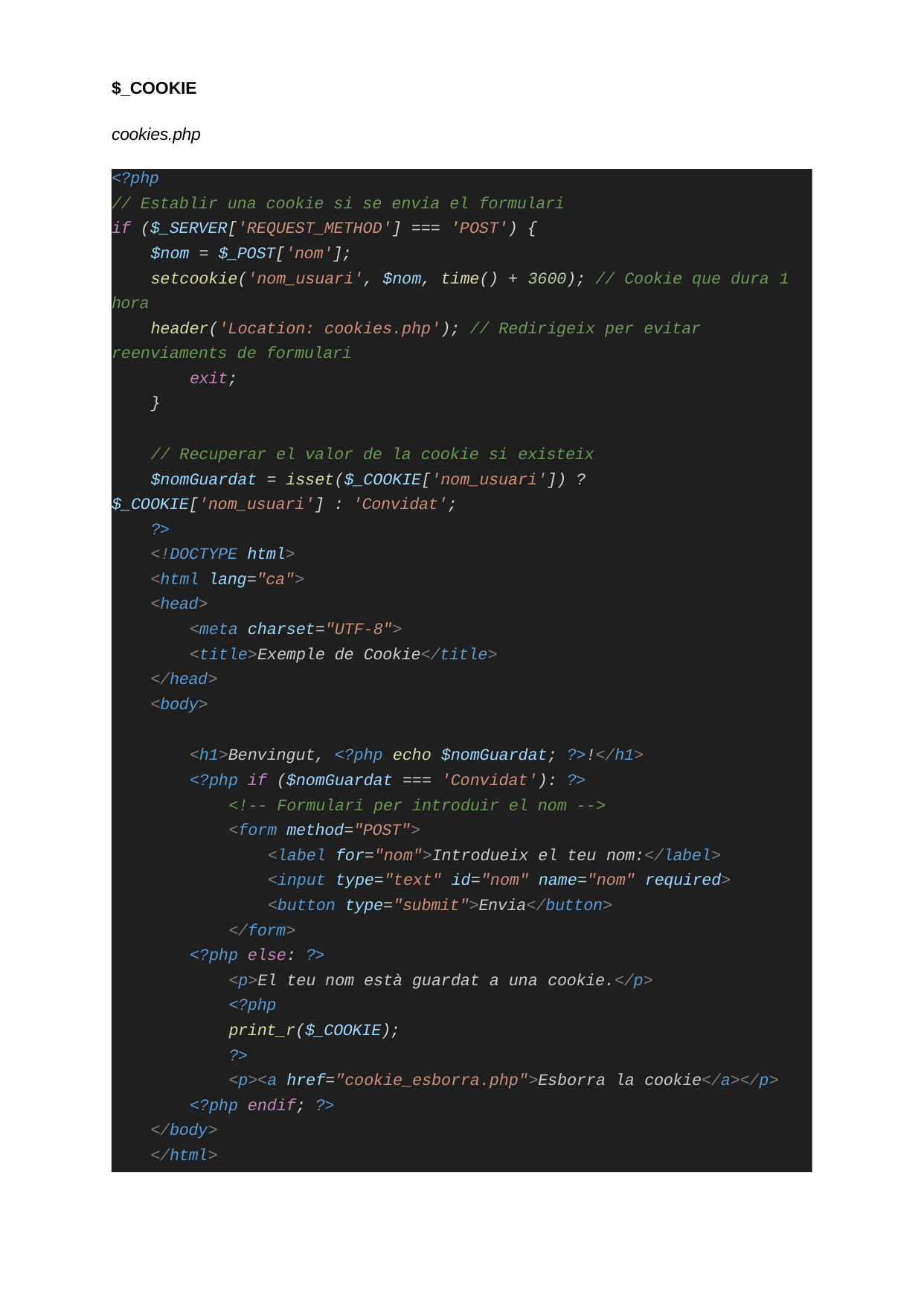

$_COOKIE

cookies.php

<?php
// Establir una cookie si se envia el formulari if ($_SERVER['REQUEST_METHOD'] === 'POST') {
$nom = $_POST['nom'];
setcookie('nom_usuari', $nom, time() + 3600); // Cookie que dura 1 hora
header('Location: cookies.php'); // Redirigeix per evitar reenviaments de formulari
exit;
}

// Recuperar el valor de la cookie si existeix
$nomGuardat = isset($_COOKIE['nom_usuari']) ? $_COOKIE['nom_usuari'] : 'Convidat';
?>
<!DOCTYPE html>
<html lang="ca">
<head>
<meta charset="UTF-8">
<title>Exemple de Cookie</title>
</head>
<body>

<h1>Benvingut, <?php echo $nomGuardat; ?>!</h1>
<?php if ($nomGuardat === 'Convidat'): ?>
<!-- Formulari per introduir el nom -->
<form method="POST">
<label for="nom">Introdueix el teu nom:</label>
<input type="text" id="nom" name="nom" required>
<button type="submit">Envia</button>
</form>
<?php else: ?>
<p>El teu nom està guardat a una cookie.</p>
<?php
print_r($_COOKIE);
?>
<p><a href="cookie_esborra.php">Esborra la cookie</a></p>
<?php endif; ?>
</body>
</html>